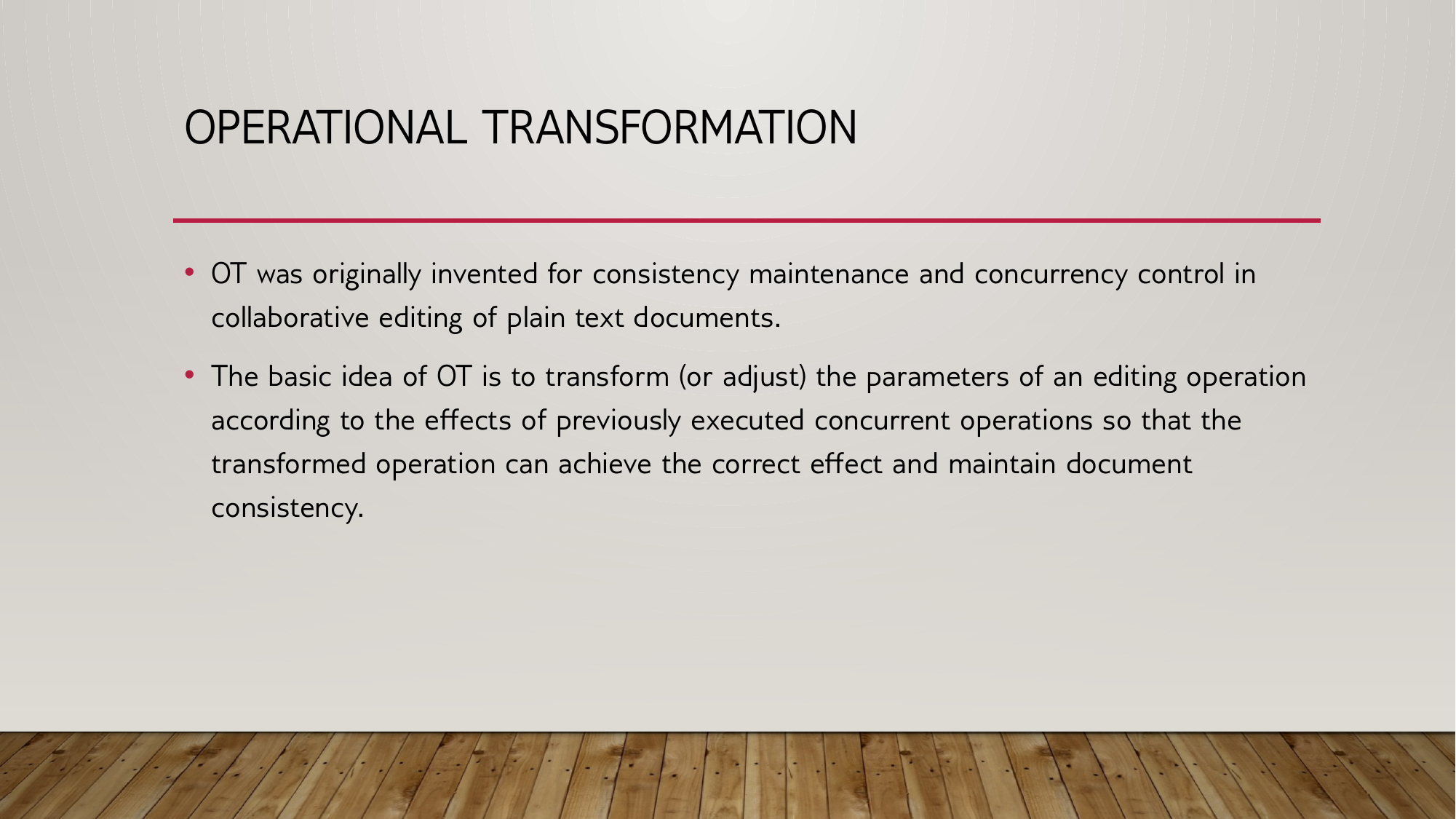

# Operational transformation
OT was originally invented for consistency maintenance and concurrency control in collaborative editing of plain text documents.
The basic idea of OT is to transform (or adjust) the parameters of an editing operation according to the effects of previously executed concurrent operations so that the transformed operation can achieve the correct effect and maintain document consistency.